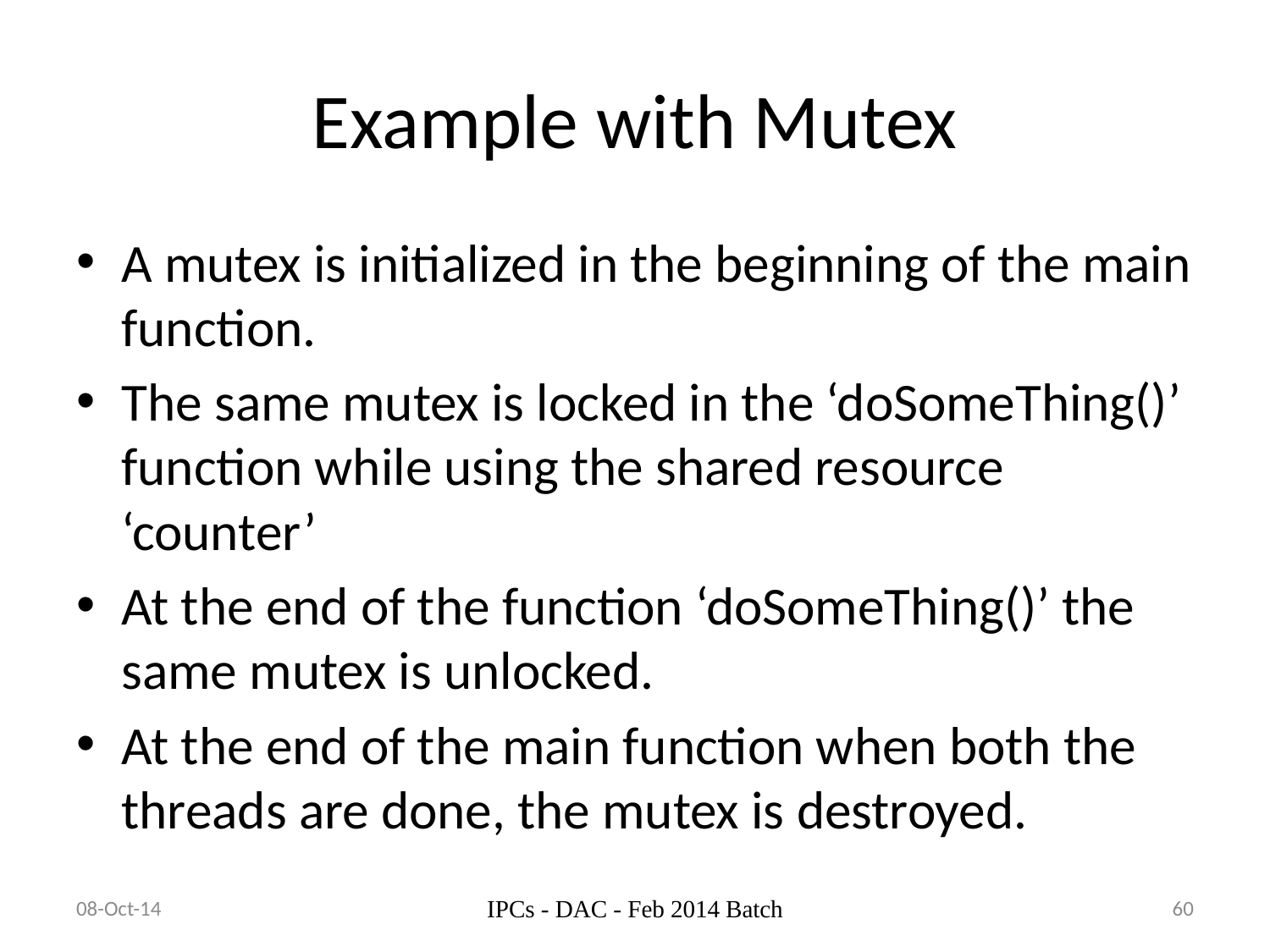

# Example with Mutex
A mutex is initialized in the beginning of the main function.
The same mutex is locked in the ‘doSomeThing()’ function while using the shared resource ‘counter’
At the end of the function ‘doSomeThing()’ the same mutex is unlocked.
At the end of the main function when both the threads are done, the mutex is destroyed.

08-Oct-14
IPCs - DAC - Feb 2014 Batch
60